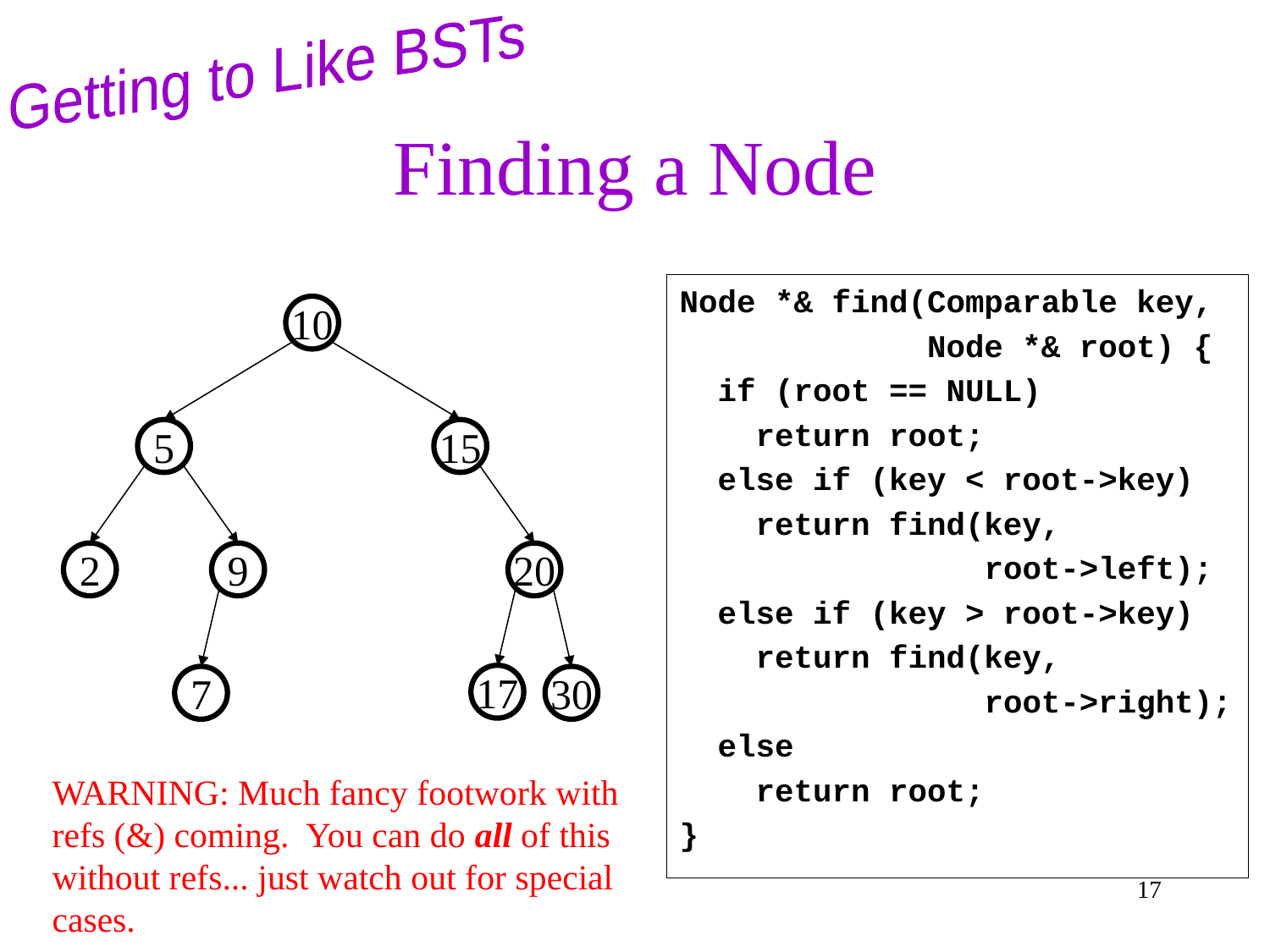

Getting to Like BSTs
# Finding a Node
Node *& find(Comparable key,
             Node *& root) {
  if (root == NULL)
    return root;
  else if (key < root->key)
    return find(key,
                root->left);
  else if (key > root->key)
    return find(key,
                root->right);
  else
    return root;
}
10
5
15
2
9
20
17
7
30
WARNING: Much fancy footwork with refs (&) coming.  You can do all of this without refs... just watch out for special cases.
17